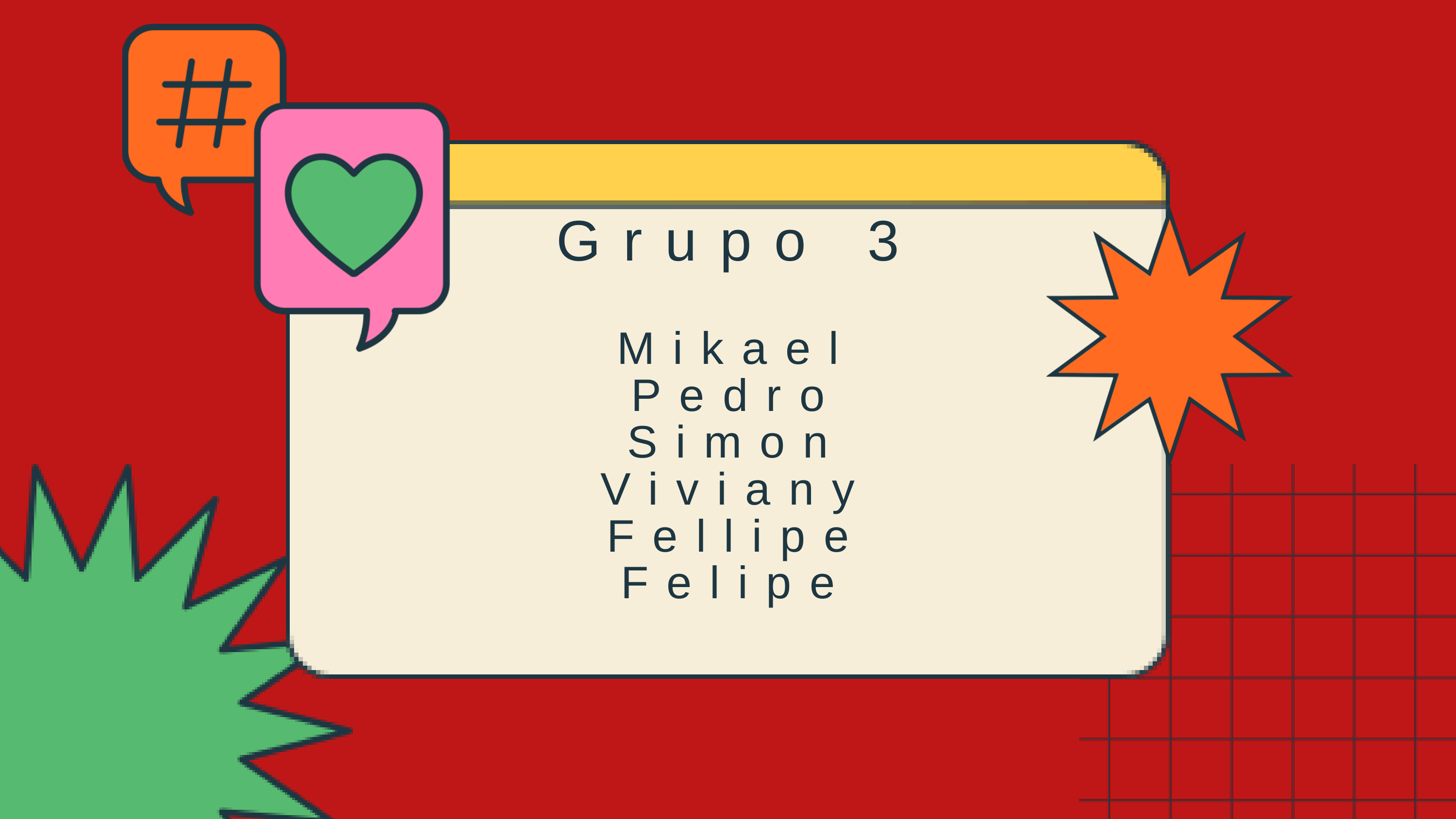

Grupo 3
Mikael
Pedro
Simon
Viviany
Fellipe
Felipe